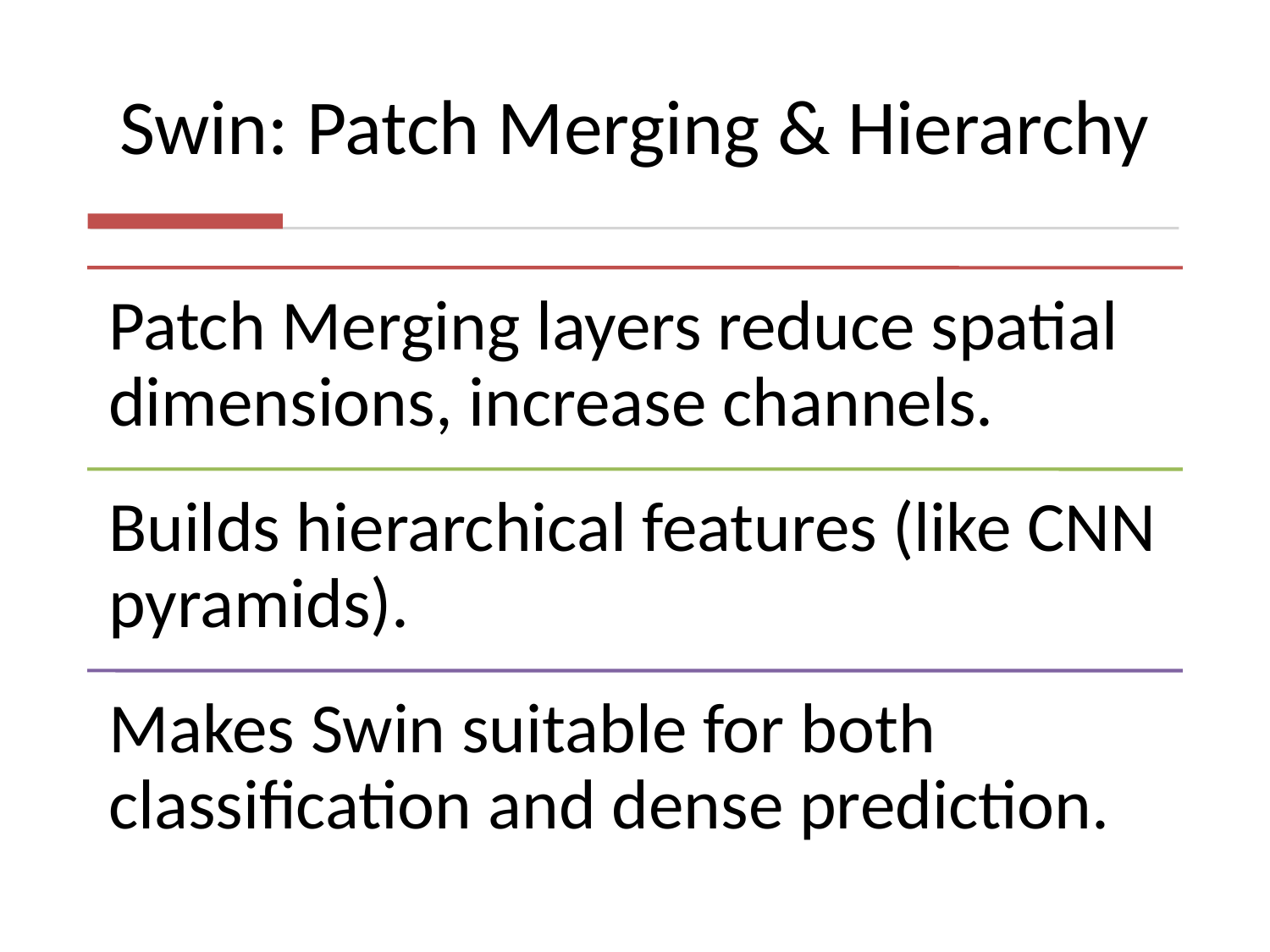

# Swin: Patch Merging & Hierarchy

Patch Merging layers reduce spatial dimensions, increase channels.
Builds hierarchical features (like CNN pyramids).
Makes Swin suitable for both classification and dense prediction.